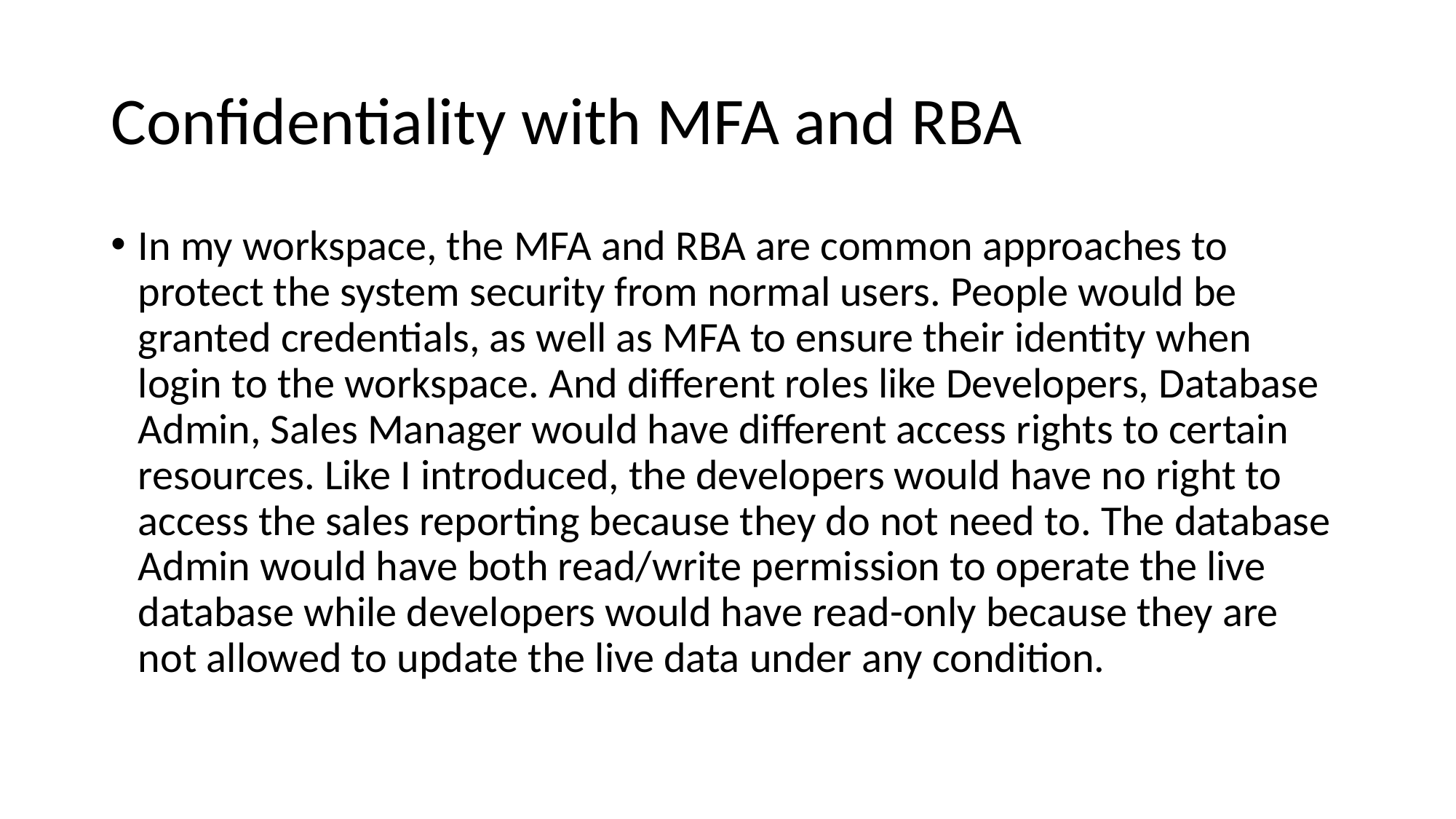

# Confidentiality with MFA and RBA
In my workspace, the MFA and RBA are common approaches to protect the system security from normal users. People would be granted credentials, as well as MFA to ensure their identity when login to the workspace. And different roles like Developers, Database Admin, Sales Manager would have different access rights to certain resources. Like I introduced, the developers would have no right to access the sales reporting because they do not need to. The database Admin would have both read/write permission to operate the live database while developers would have read-only because they are not allowed to update the live data under any condition.